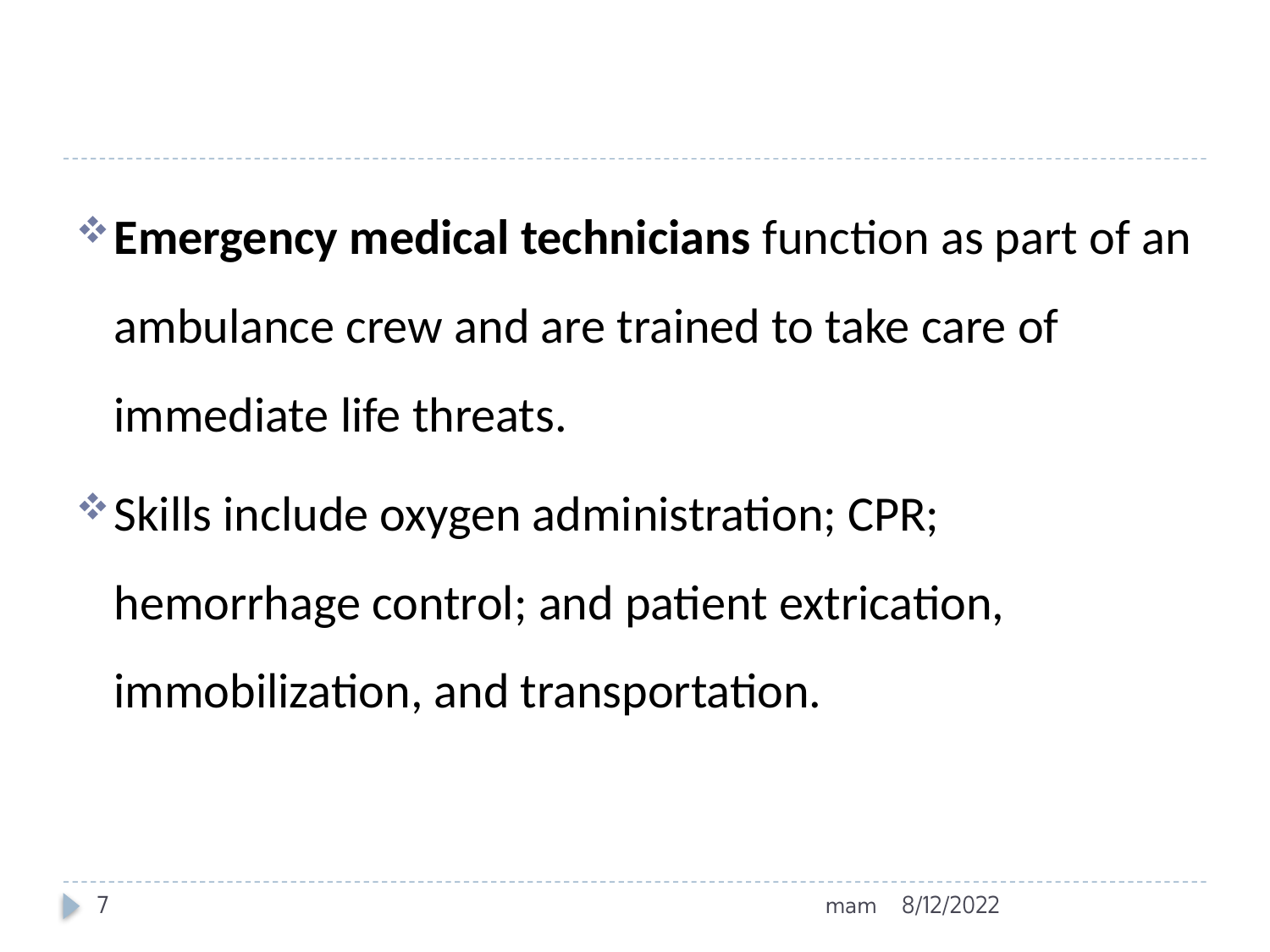

#
Emergency medical technicians function as part of an ambulance crew and are trained to take care of immediate life threats.
Skills include oxygen administration; CPR; hemorrhage control; and patient extrication, immobilization, and transportation.
7
mam
8/12/2022